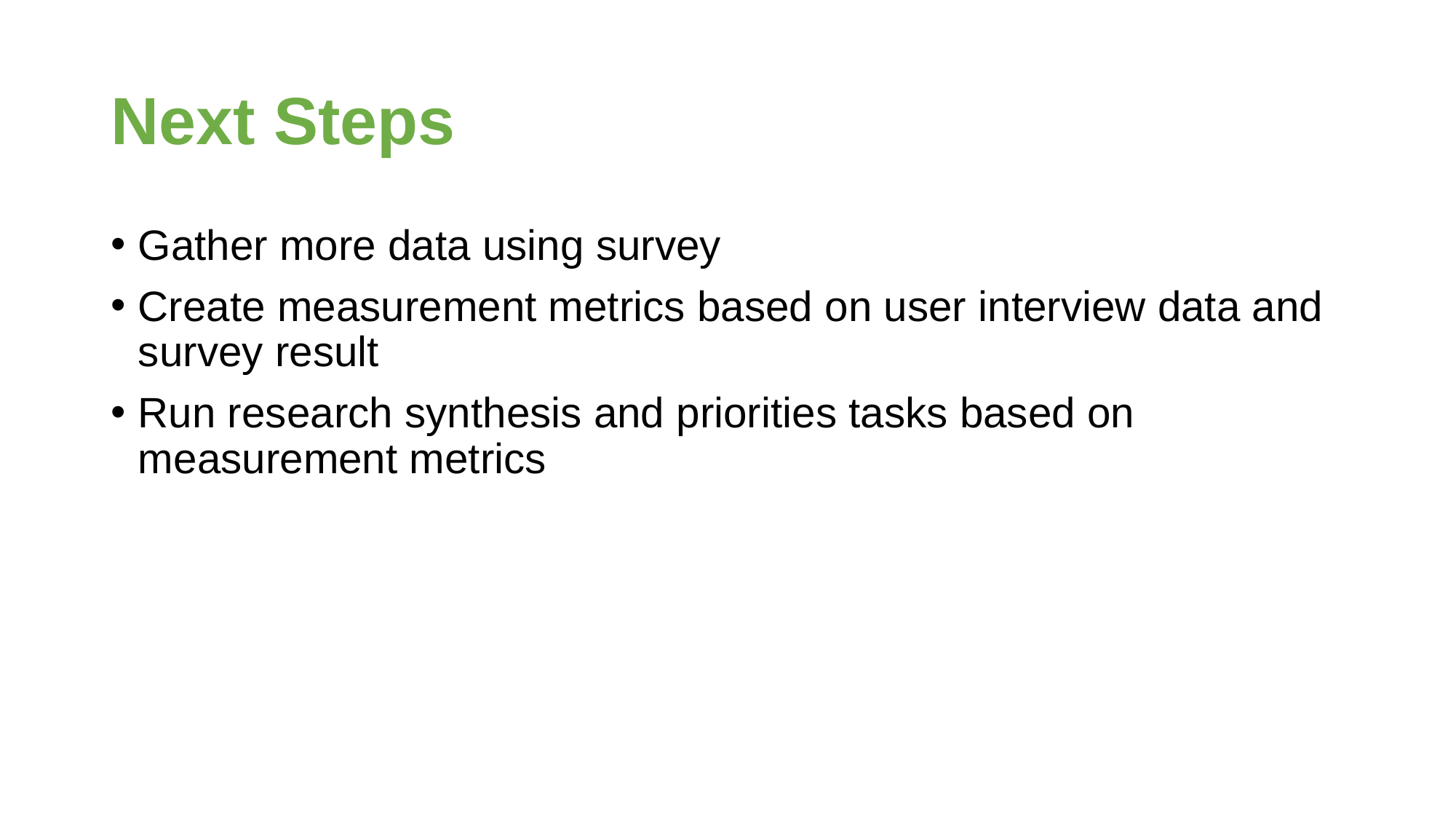

# Next Steps
Gather more data using survey
Create measurement metrics based on user interview data and survey result
Run research synthesis and priorities tasks based on measurement metrics